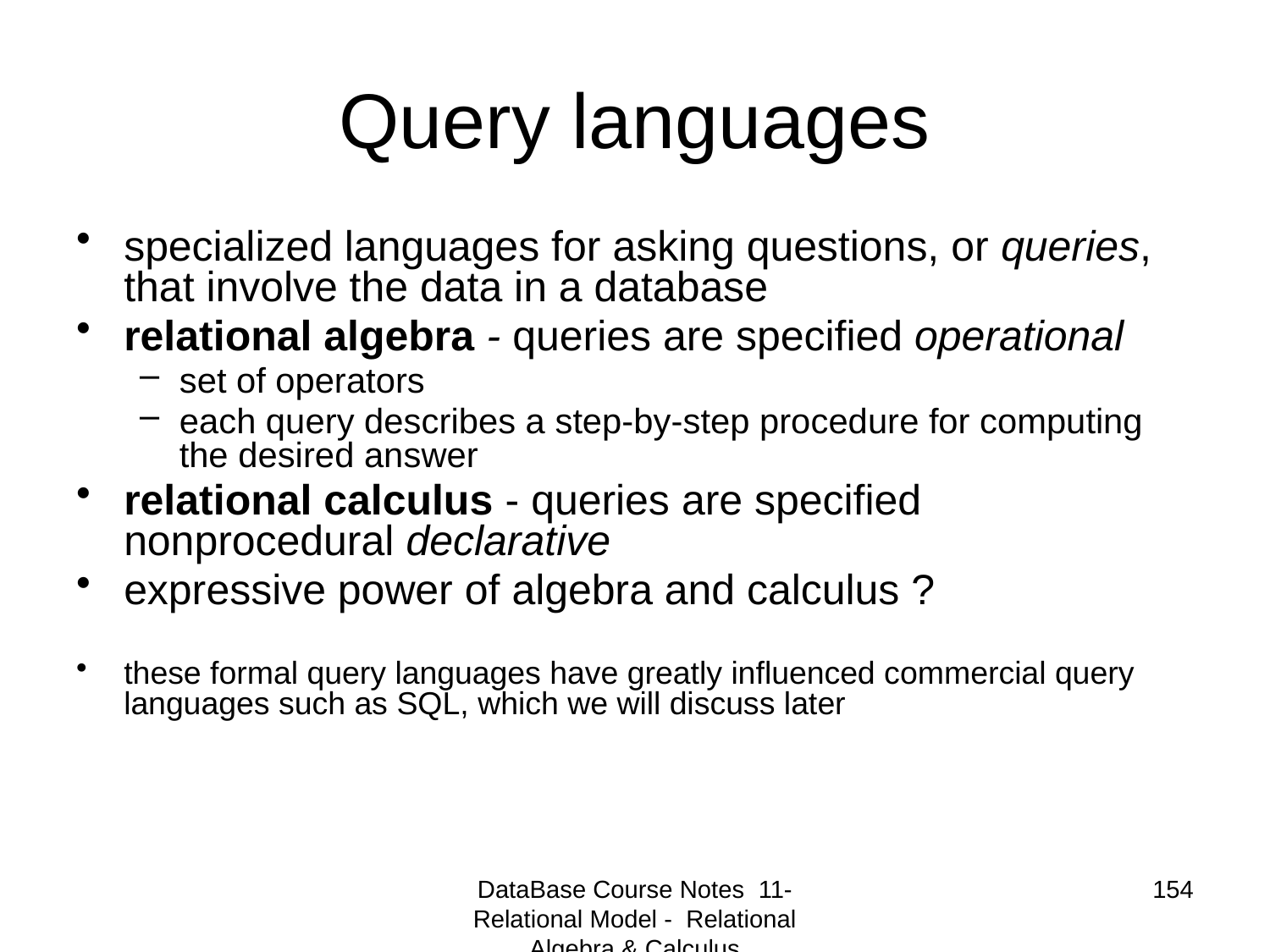

# Query languages
specialized languages for asking questions, or queries, that involve the data in a database
relational algebra - queries are specified operational
set of operators
each query describes a step-by-step procedure for computing the desired answer
relational calculus - queries are specified nonprocedural declarative
expressive power of algebra and calculus ?

these formal query languages have greatly influenced commercial query languages such as SQL, which we will discuss later
DataBase Course Notes  11- Relational Model -  Relational Algebra & Calculus
154